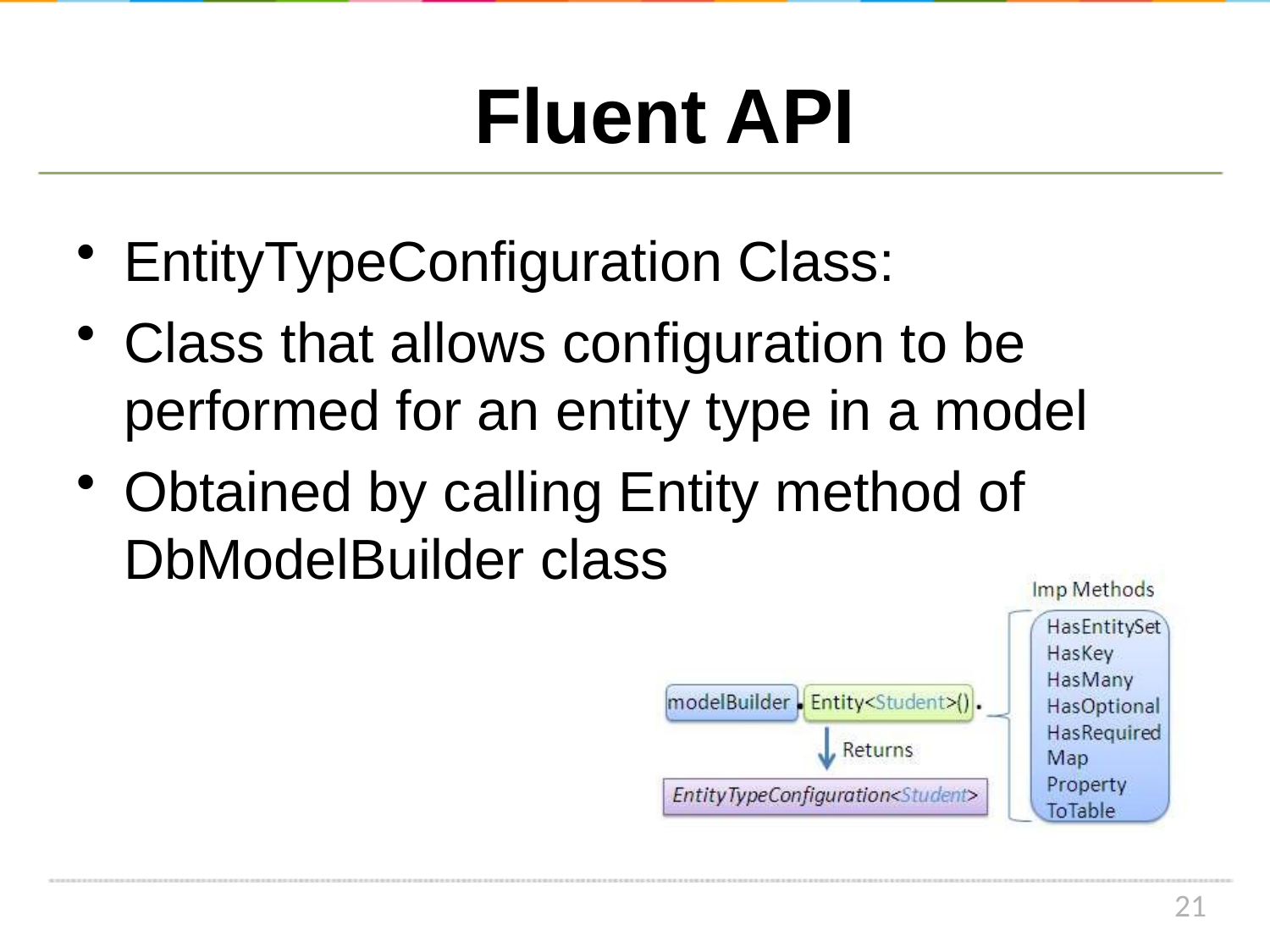

# Fluent API
EntityTypeConfiguration Class:
Class that allows configuration to be  performed for an entity type in a model
Obtained by calling Entity method of  DbModelBuilder class

21